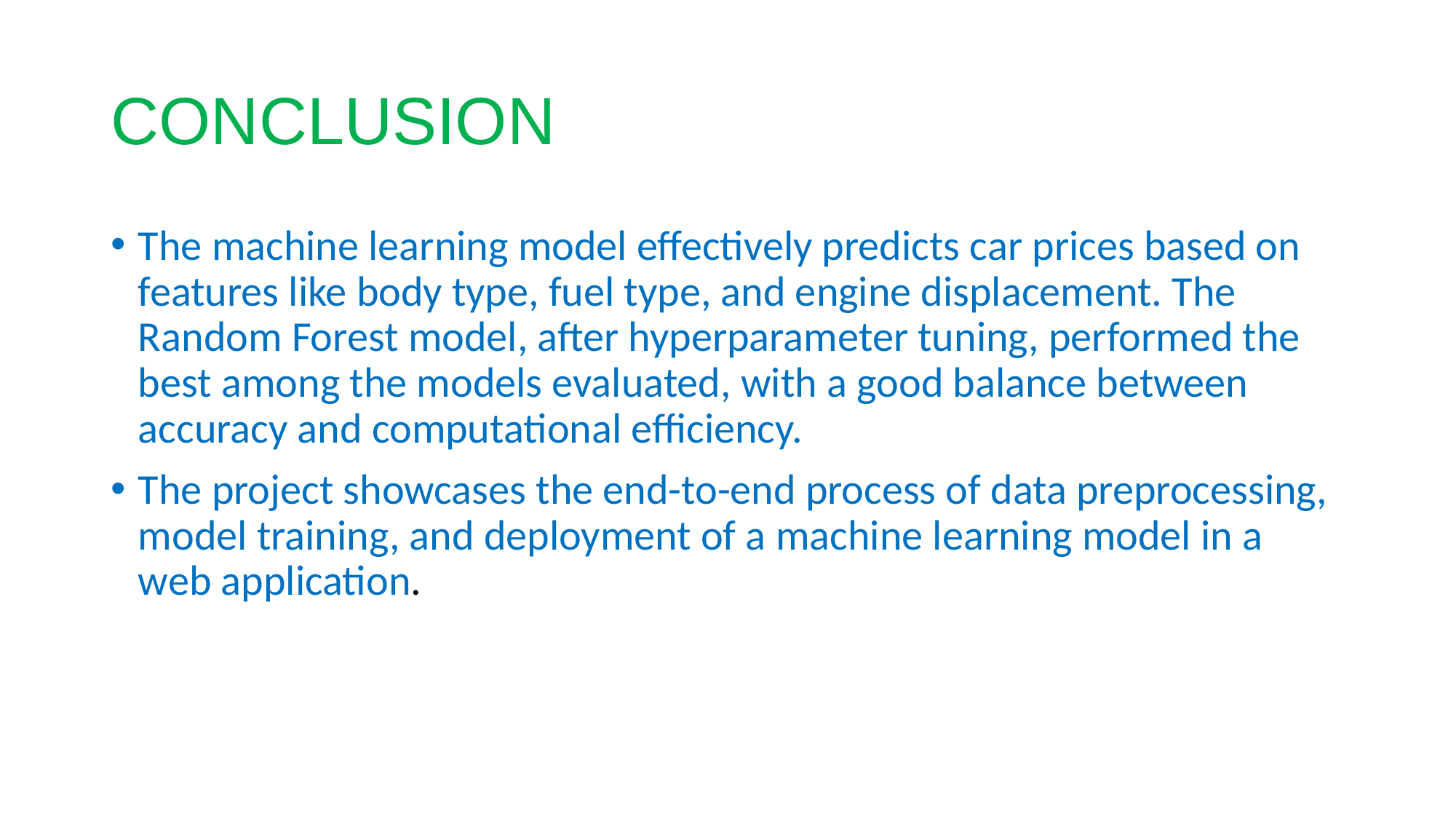

# CONCLUSION
The machine learning model effectively predicts car prices based on features like body type, fuel type, and engine displacement. The Random Forest model, after hyperparameter tuning, performed the best among the models evaluated, with a good balance between accuracy and computational efficiency.
The project showcases the end-to-end process of data preprocessing, model training, and deployment of a machine learning model in a web application.